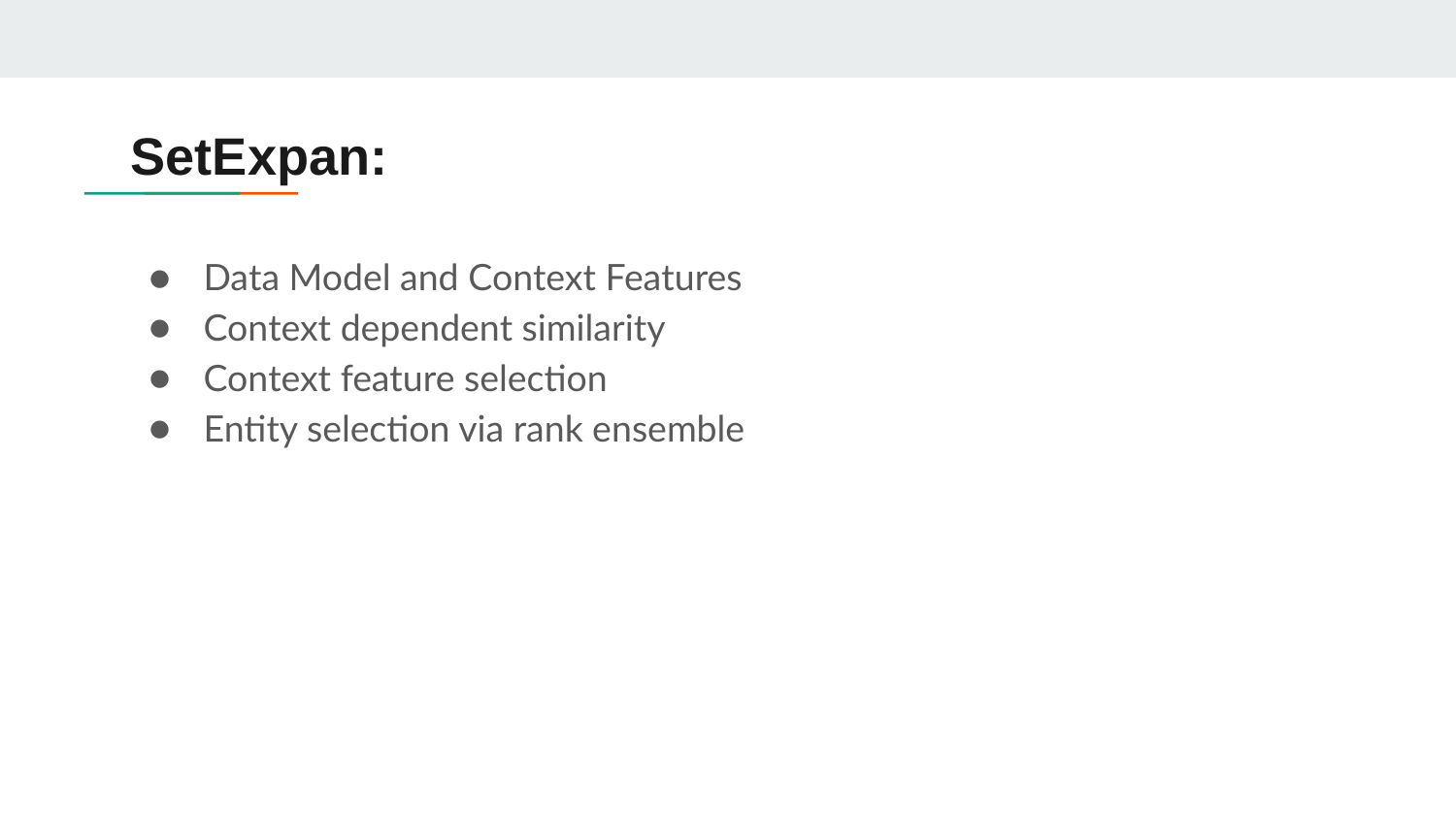

# SetExpan:
Data Model and Context Features
Context dependent similarity
Context feature selection
Entity selection via rank ensemble